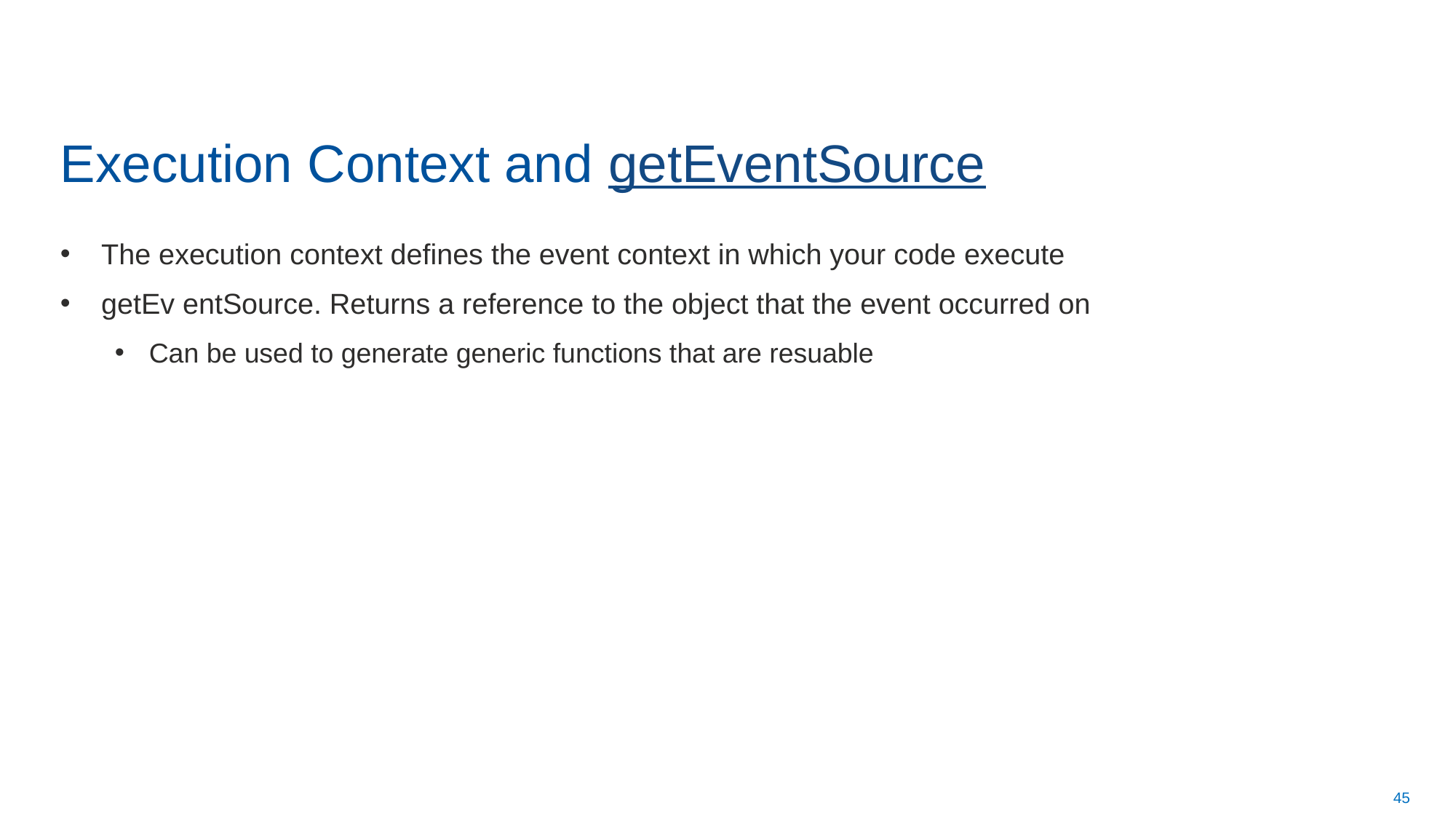

# Execution Context and getEventSource
The execution context defines the event context in which your code execute
getEv entSource. Returns a reference to the object that the event occurred on
Can be used to generate generic functions that are resuable